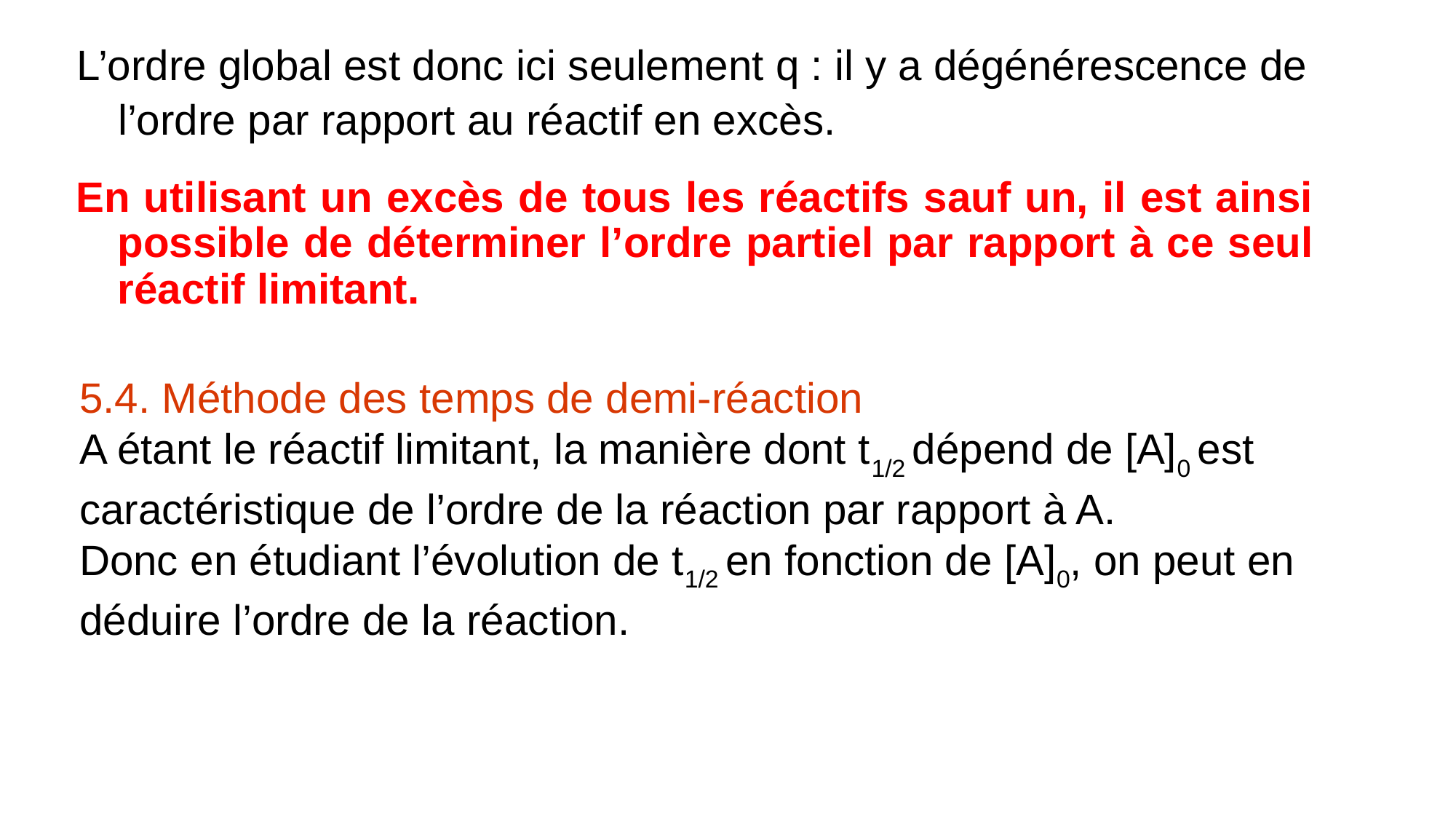

L’ordre global est donc ici seulement q : il y a dégénérescence de l’ordre par rapport au réactif en excès.
En utilisant un excès de tous les réactifs sauf un, il est ainsi possible de déterminer l’ordre partiel par rapport à ce seul réactif limitant.
5.4. Méthode des temps de demi-réaction
A étant le réactif limitant, la manière dont t1/2 dépend de [A]0 est caractéristique de l’ordre de la réaction par rapport à A.
Donc en étudiant l’évolution de t1/2 en fonction de [A]0, on peut en déduire l’ordre de la réaction.